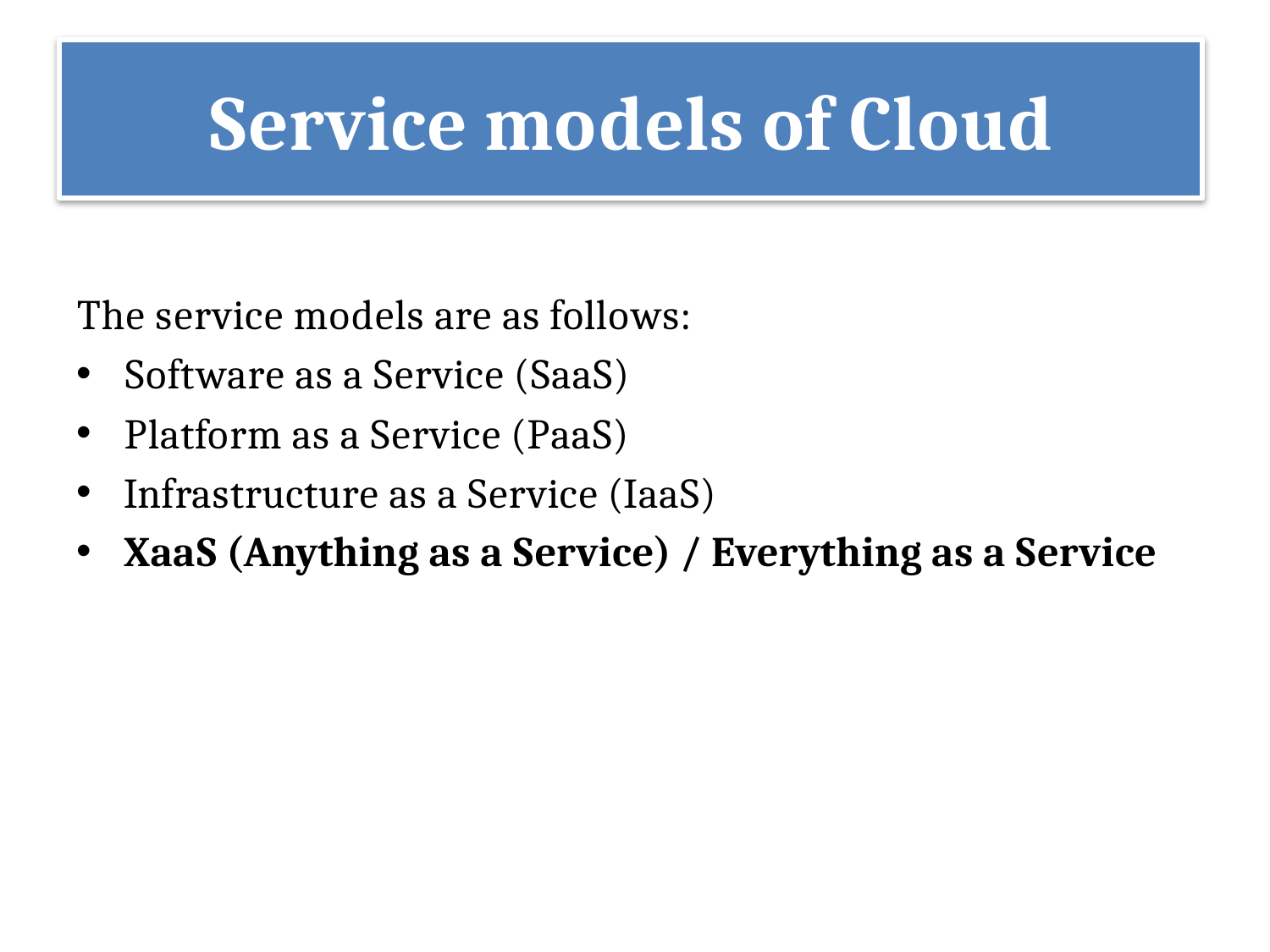

# Service models of Cloud

The service models are as follows:
Software as a Service (SaaS)
Platform as a Service (PaaS)
Infrastructure as a Service (IaaS)
XaaS (Anything as a Service) / Everything as a Service